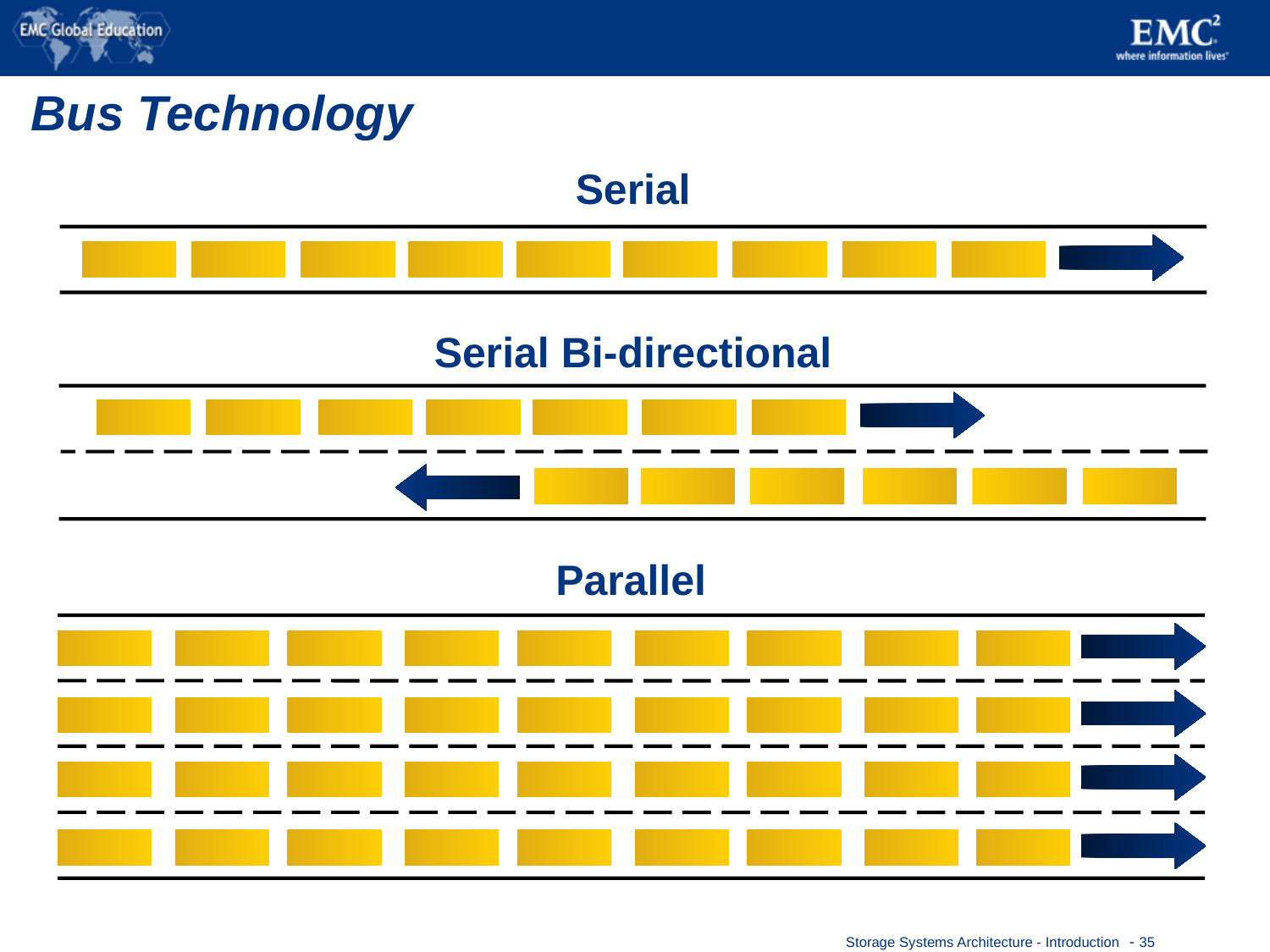

# Bus Technology
Serial

Serial Bi-directional

Parallel

 - 35
Storage Systems Architecture - Introduction